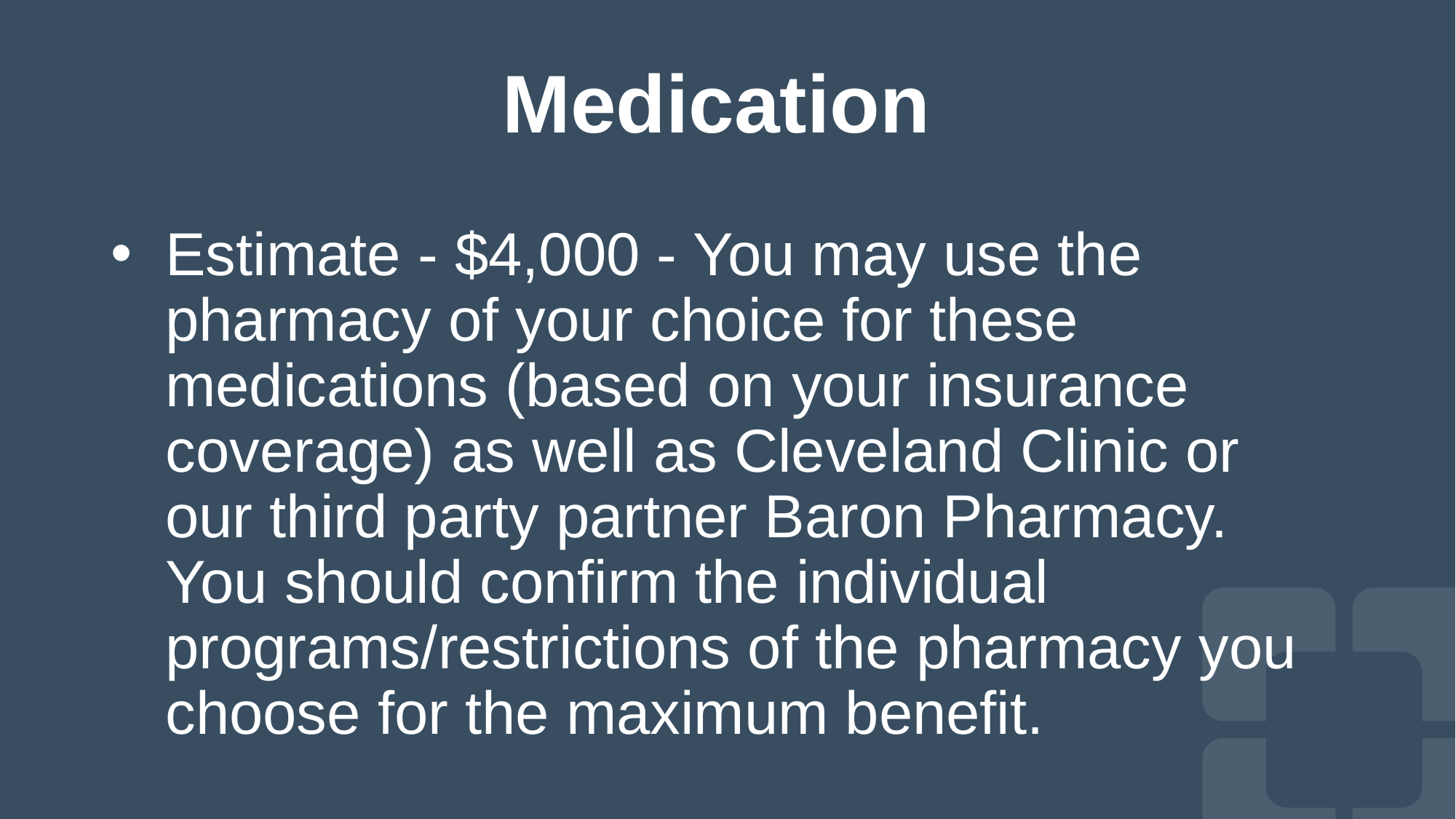

# Medication
Estimate - $4,000 - You may use the pharmacy of your choice for these medications (based on your insurance coverage) as well as Cleveland Clinic or our third party partner Baron Pharmacy. You should confirm the individual programs/restrictions of the pharmacy you choose for the maximum benefit.